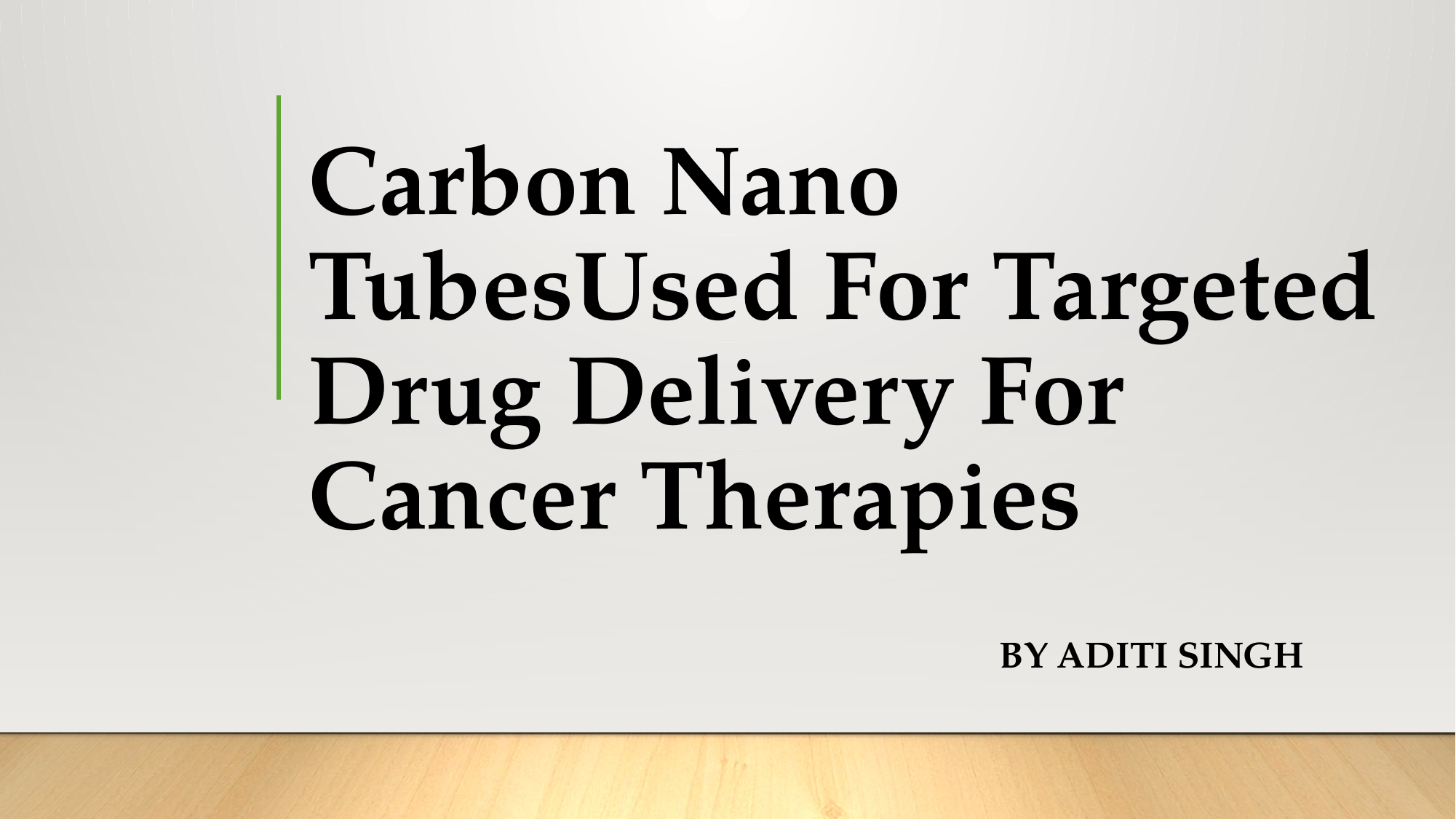

# Carbon Nano TubesUsed For Targeted Drug Delivery For Cancer Therapies
By aditi singh